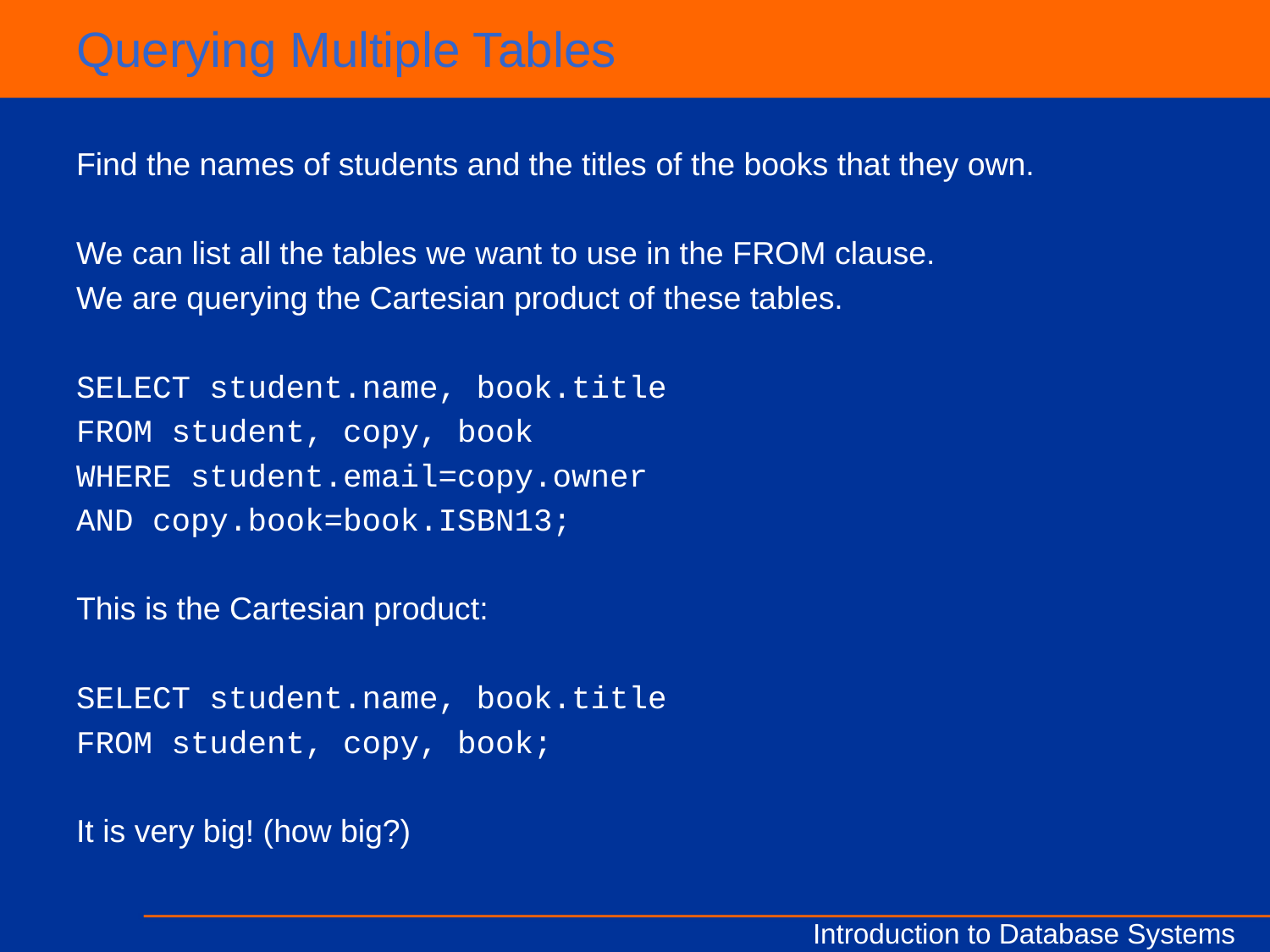

# Querying Multiple Tables
Find the names of students and the titles of the books that they own.

We can list all the tables we want to use in the FROM clause.
We are querying the Cartesian product of these tables.

SELECT student.name, book.title
FROM student, copy, book
WHERE student.email=copy.owner
AND copy.book=book.ISBN13;

This is the Cartesian product:

SELECT student.name, book.title
FROM student, copy, book;

It is very big! (how big?)

Introduction to Database Systems